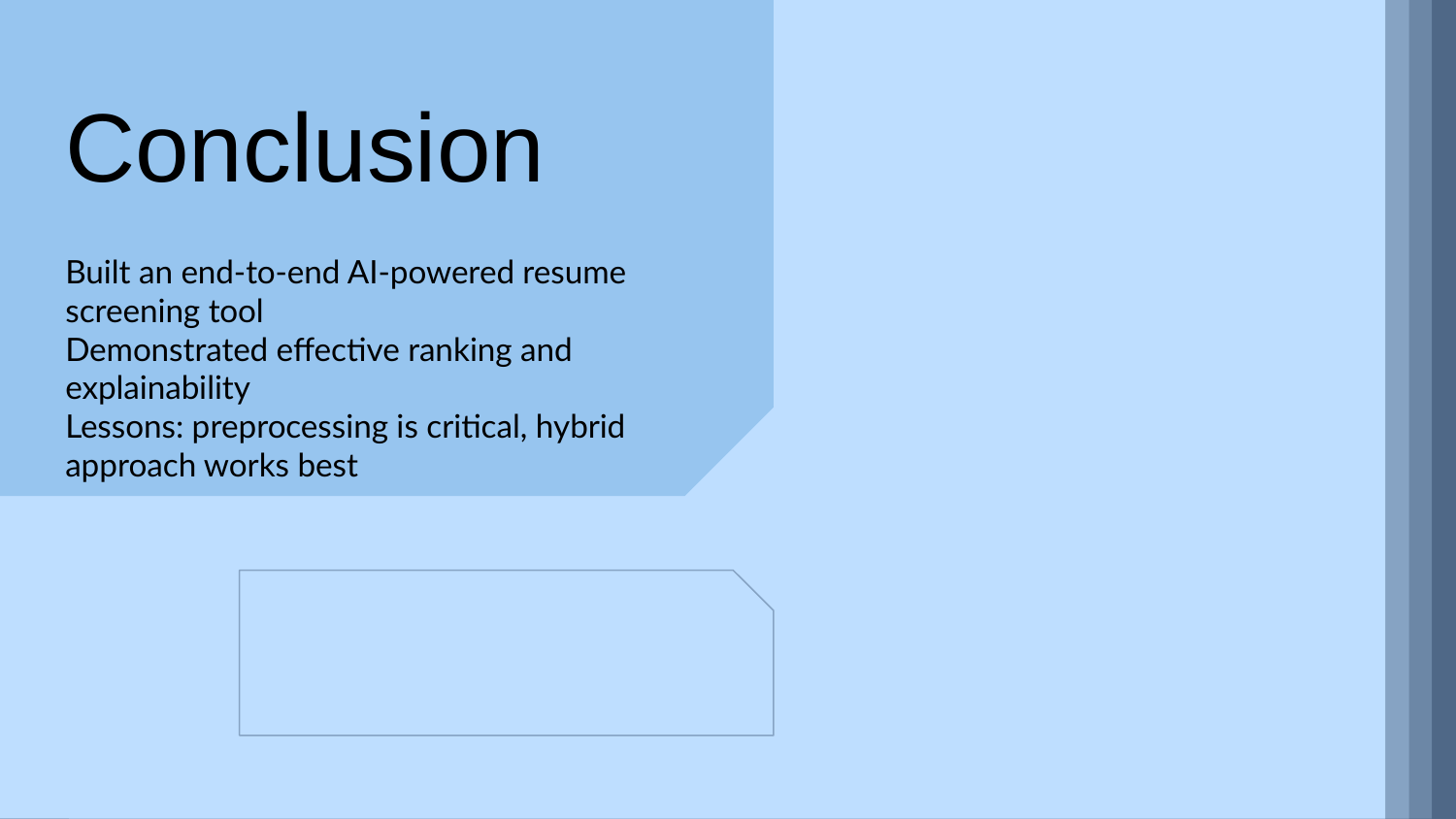

Conclusion
Built an end-to-end AI-powered resume screening tool
Demonstrated effective ranking and explainability
Lessons: preprocessing is critical, hybrid approach works best